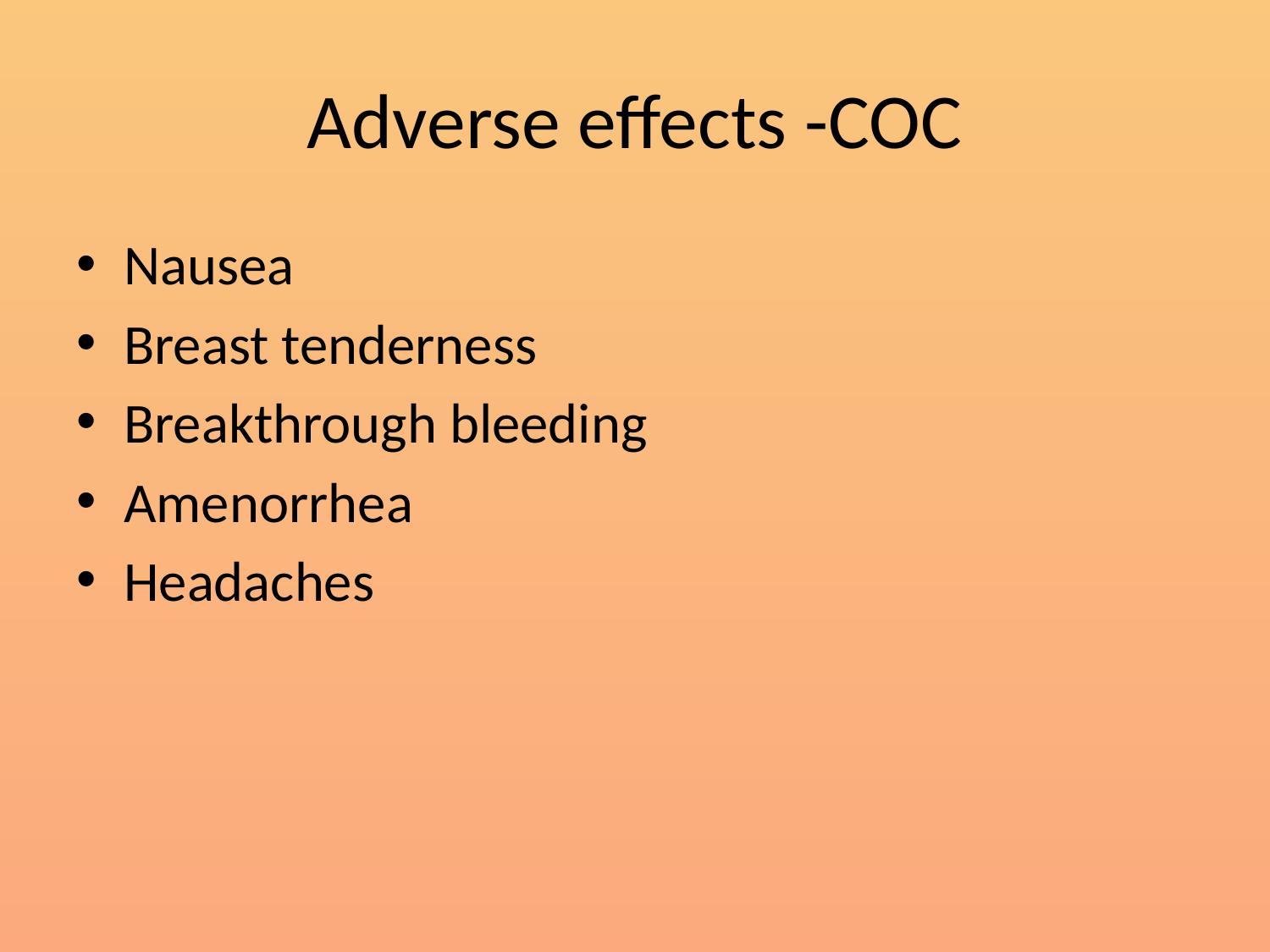

# Adverse effects -COC
Nausea
Breast tenderness
Breakthrough bleeding
Amenorrhea
Headaches